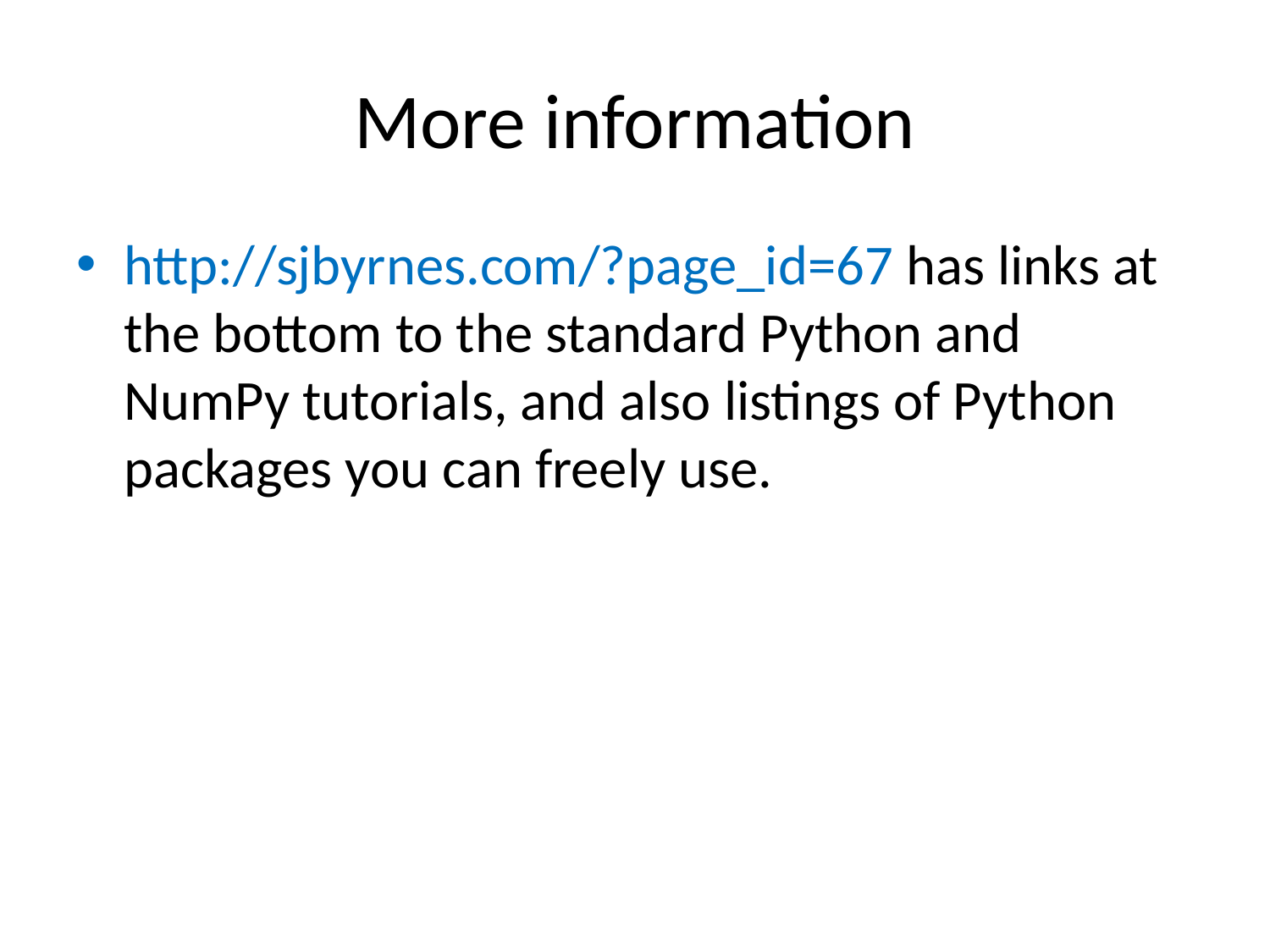

# More information
http://sjbyrnes.com/?page_id=67 has links at the bottom to the standard Python and NumPy tutorials, and also listings of Python packages you can freely use.